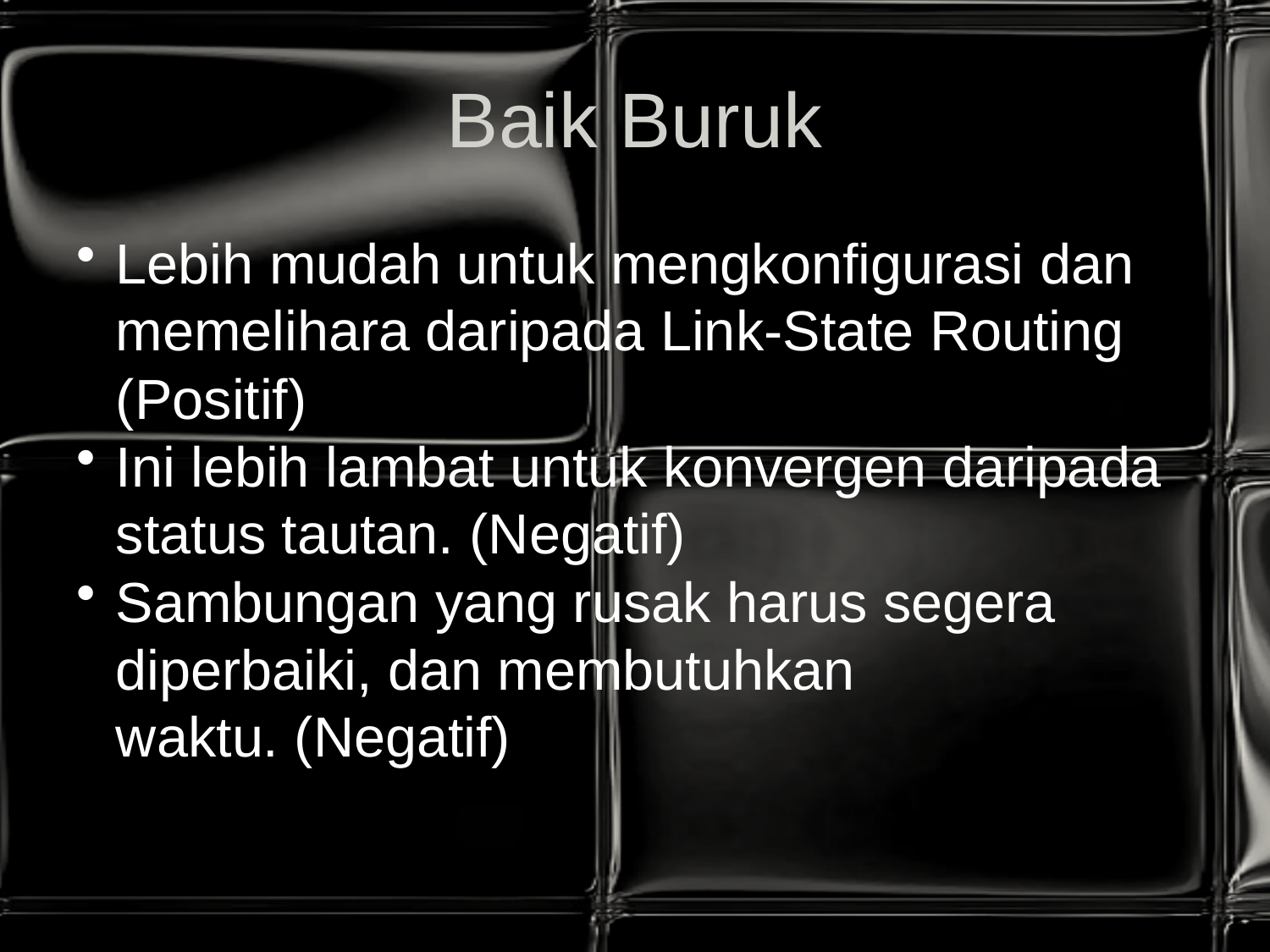

# Baik Buruk
Lebih mudah untuk mengkonfigurasi dan memelihara daripada Link-State Routing (Positif)
Ini lebih lambat untuk konvergen daripada status tautan. (Negatif)
Sambungan yang rusak harus segera diperbaiki, dan membutuhkan waktu. (Negatif)